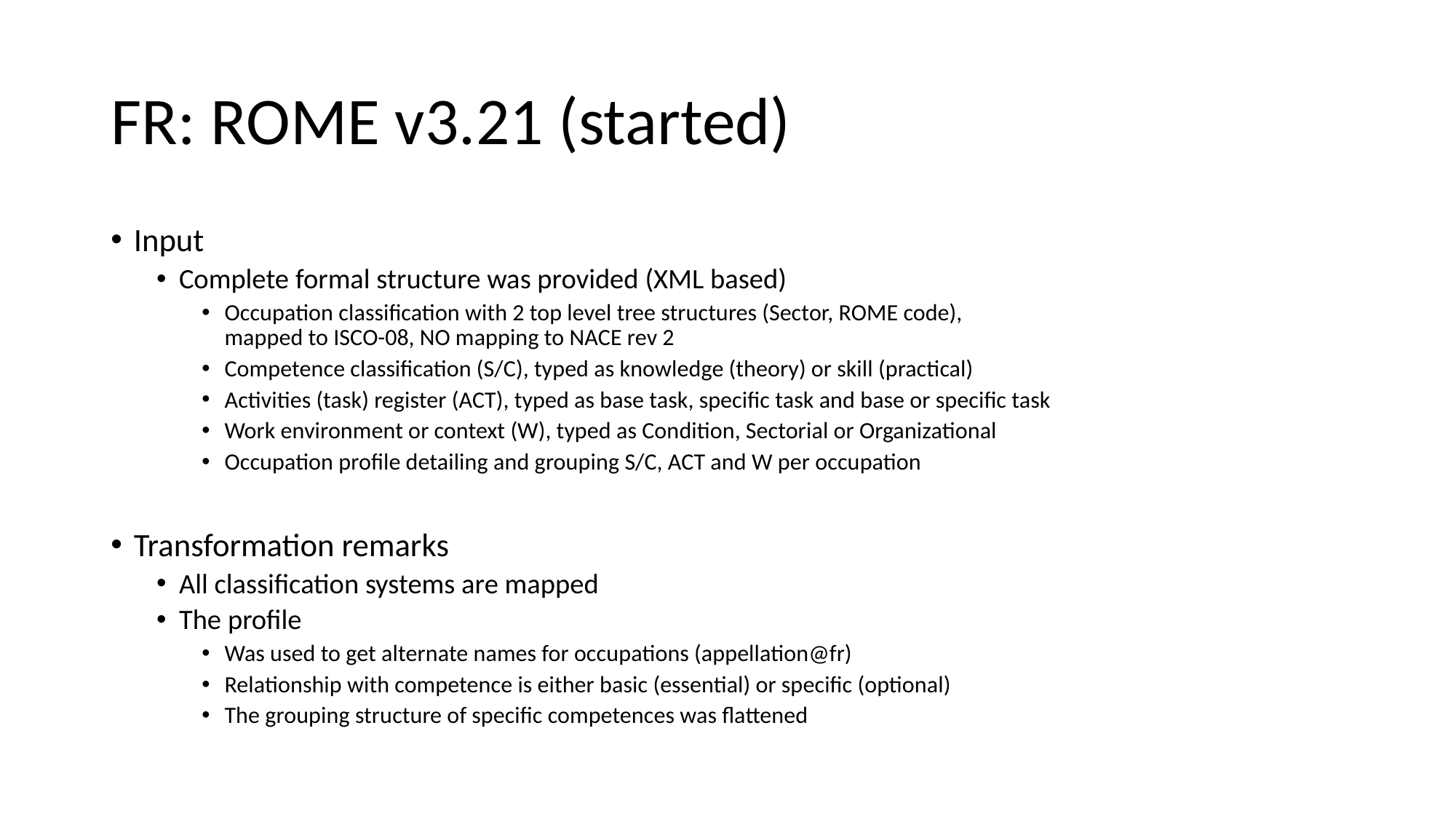

# FR: ROME v3.21 (started)
Input
Complete formal structure was provided (XML based)
Occupation classification with 2 top level tree structures (Sector, ROME code),
mapped to ISCO-08, NO mapping to NACE rev 2
Competence classification (S/C), typed as knowledge (theory) or skill (practical)
Activities (task) register (ACT), typed as base task, specific task and base or specific task
Work environment or context (W), typed as Condition, Sectorial or Organizational
Occupation profile detailing and grouping S/C, ACT and W per occupation

Transformation remarks
All classification systems are mapped
The profile
Was used to get alternate names for occupations (appellation@fr)
Relationship with competence is either basic (essential) or specific (optional)
The grouping structure of specific competences was flattened